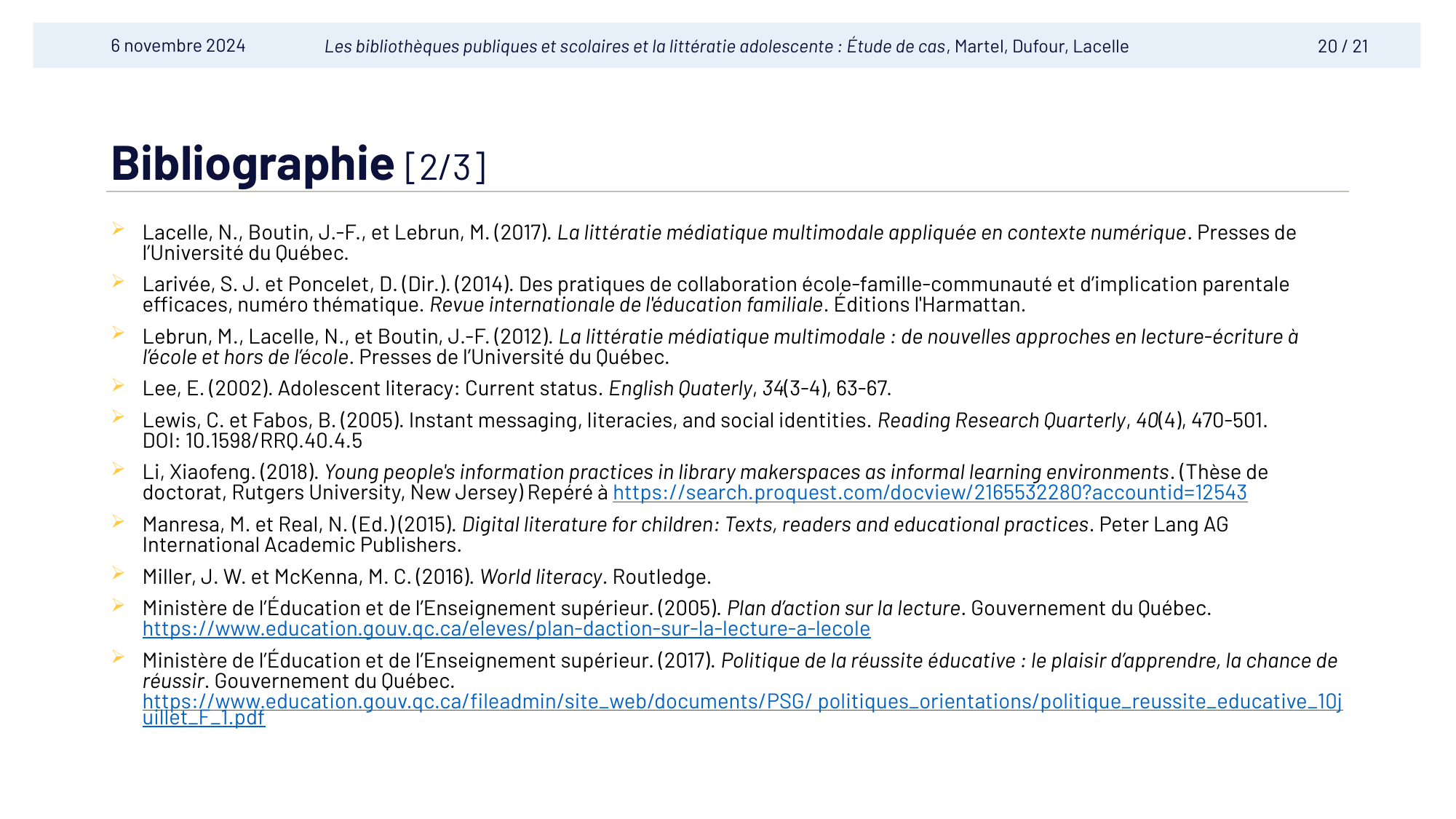

6 novembre 2024

# Bibliographie [2/3]
Lacelle, N., Boutin, J.-F., et Lebrun, M. (2017). La littératie médiatique multimodale appliquée en contexte numérique. Presses de l’Université du Québec.
Larivée, S. J. et Poncelet, D. (Dir.). (2014). Des pratiques de collaboration école-famille-communauté et d’implication parentale efficaces, numéro thématique. Revue internationale de l'éducation familiale. Éditions l'Harmattan.
Lebrun, M., Lacelle, N., et Boutin, J.-F. (2012). La littératie médiatique multimodale : de nouvelles approches en lecture-écriture à l’école et hors de l’école. Presses de l’Université du Québec.
Lee, E. (2002). Adolescent literacy: Current status. English Quaterly, 34(3-4), 63-67.
Lewis, C. et Fabos, B. (2005). Instant messaging, literacies, and social identities. Reading Research Quarterly, 40(4), 470-501.
DOI: 10.1598/RRQ.40.4.5
Li, Xiaofeng. (2018). Young people's information practices in library makerspaces as informal learning environments. (Thèse de doctorat, Rutgers University, New Jersey) Repéré à https://search.proquest.com/docview/2165532280?accountid=12543
Manresa, M. et Real, N. (Ed.) (2015). Digital literature for children: Texts, readers and educational practices. Peter Lang AG International Academic Publishers.
Miller, J. W. et McKenna, M. C. (2016). World literacy. Routledge.
Ministère de l’Éducation et de l’Enseignement supérieur. (2005). Plan d’action sur la lecture. Gouvernement du Québec. https://www.education.gouv.qc.ca/eleves/plan-daction-sur-la-lecture-a-lecole
Ministère de l’Éducation et de l’Enseignement supérieur. (2017). Politique de la réussite éducative : le plaisir d’apprendre, la chance de réussir. Gouvernement du Québec. https://www.education.gouv.qc.ca/fileadmin/site_web/documents/PSG/ politiques_orientations/politique_reussite_educative_10juillet_F_1.pdf